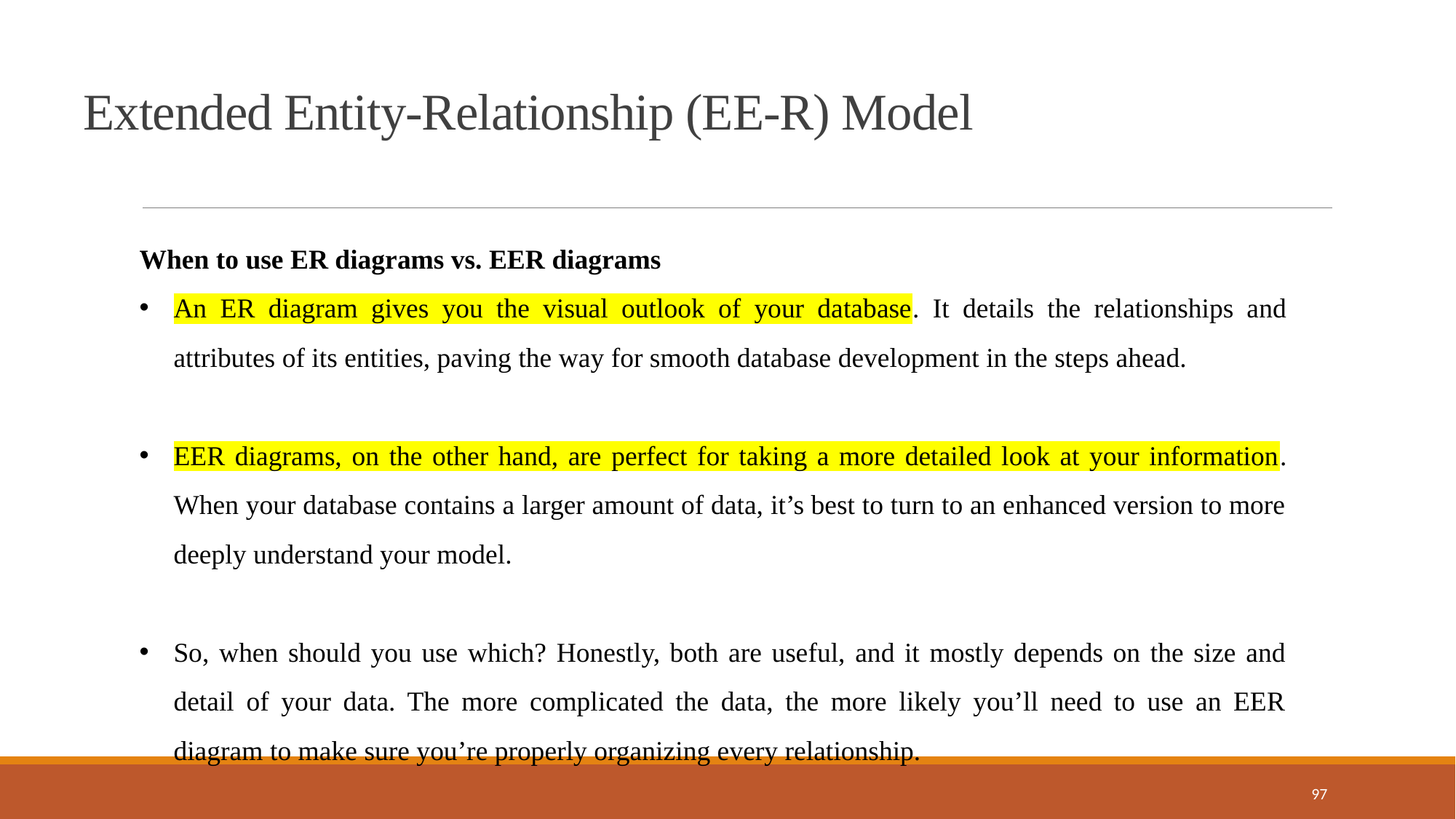

Extended Entity-Relationship (EE-R) Model
When to use ER diagrams vs. EER diagrams
An ER diagram gives you the visual outlook of your database. It details the relationships and attributes of its entities, paving the way for smooth database development in the steps ahead.

EER diagrams, on the other hand, are perfect for taking a more detailed look at your information. When your database contains a larger amount of data, it’s best to turn to an enhanced version to more deeply understand your model.

So, when should you use which? Honestly, both are useful, and it mostly depends on the size and detail of your data. The more complicated the data, the more likely you’ll need to use an EER diagram to make sure you’re properly organizing every relationship.
97